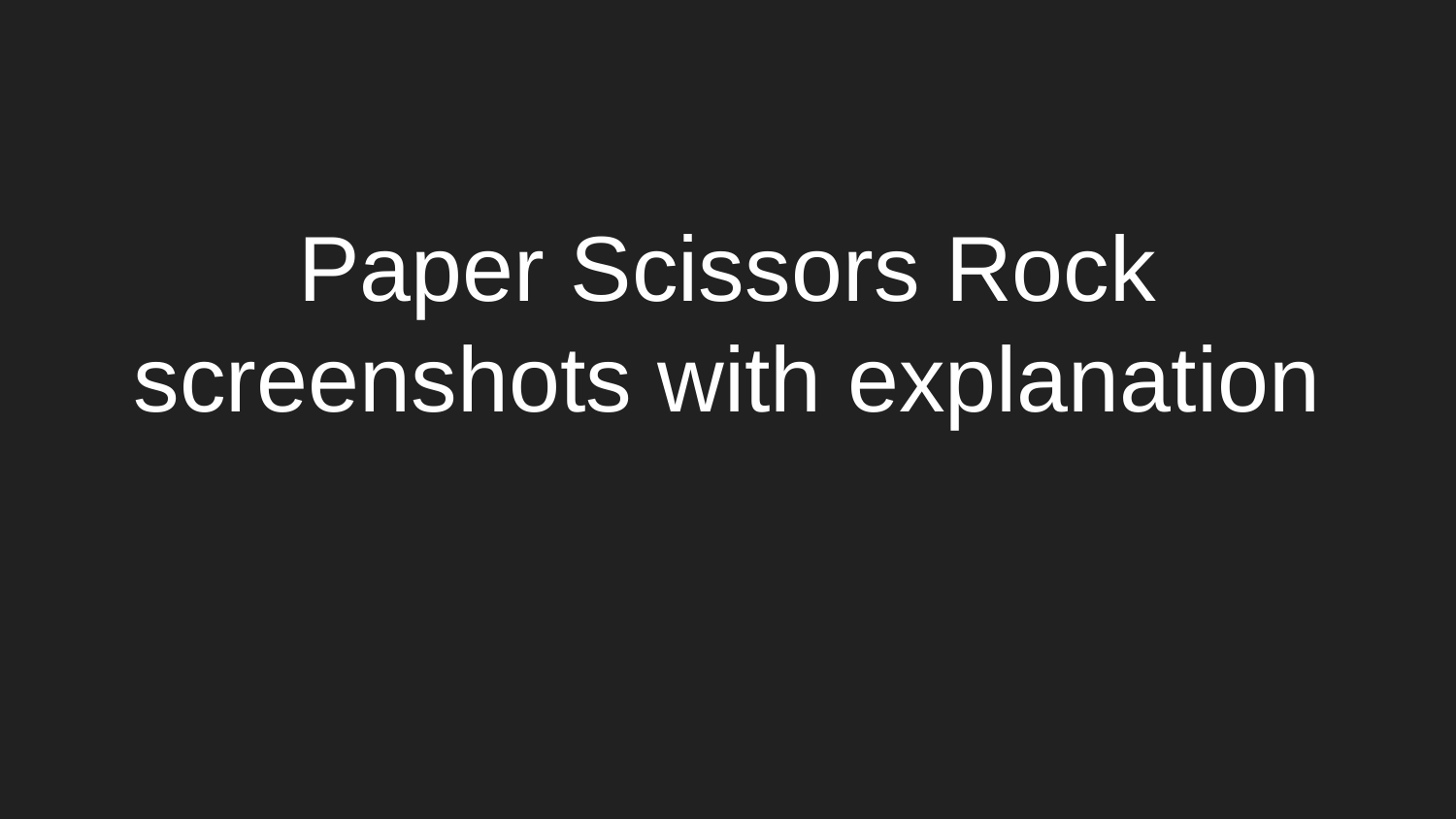

# Paper Scissors Rock screenshots with explanation